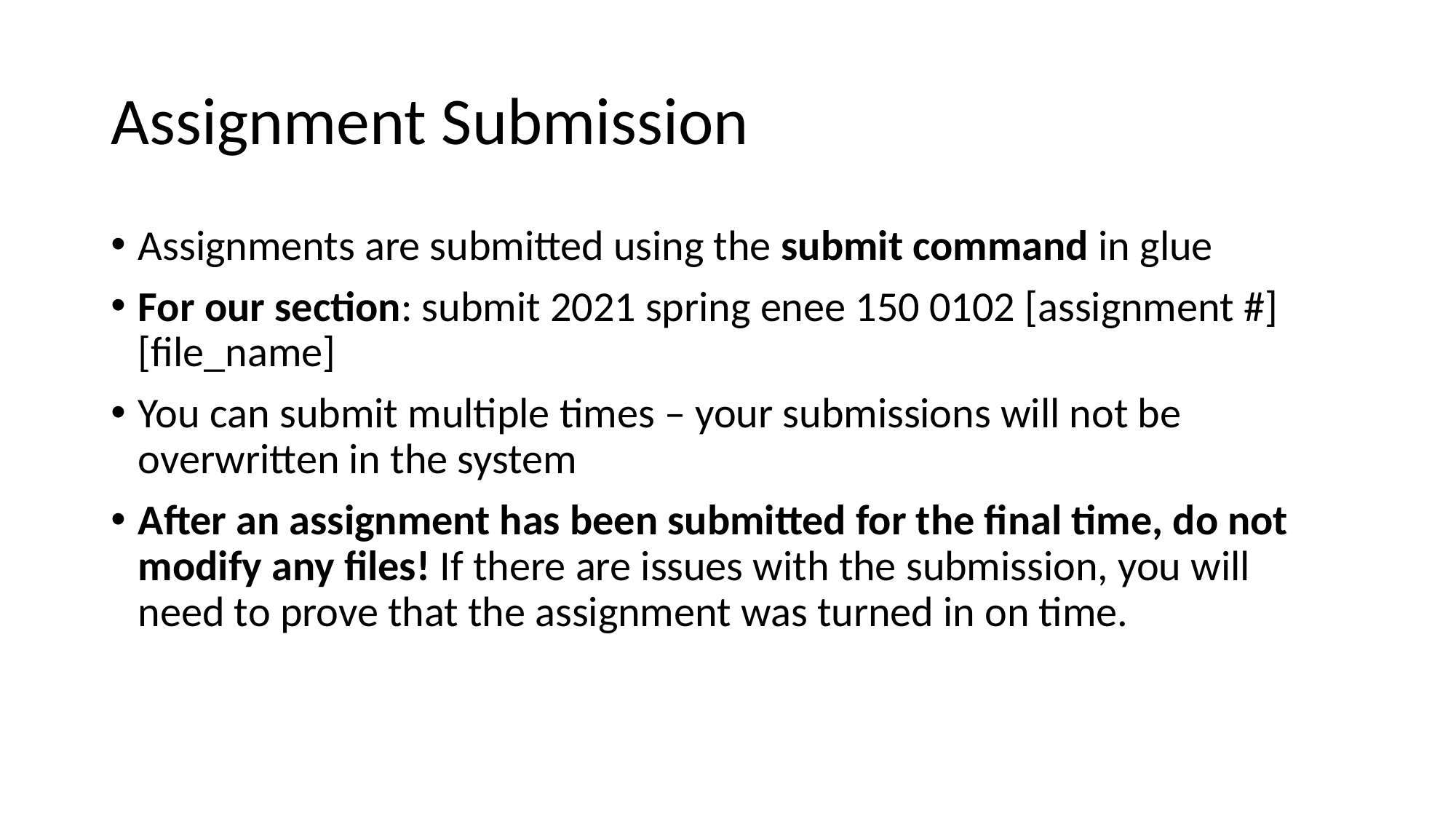

# Assignment Submission
Assignments are submitted using the submit command in glue
For our section: submit 2021 spring enee 150 0102 [assignment #] [file_name]
You can submit multiple times – your submissions will not be overwritten in the system
After an assignment has been submitted for the final time, do not modify any files! If there are issues with the submission, you will need to prove that the assignment was turned in on time.